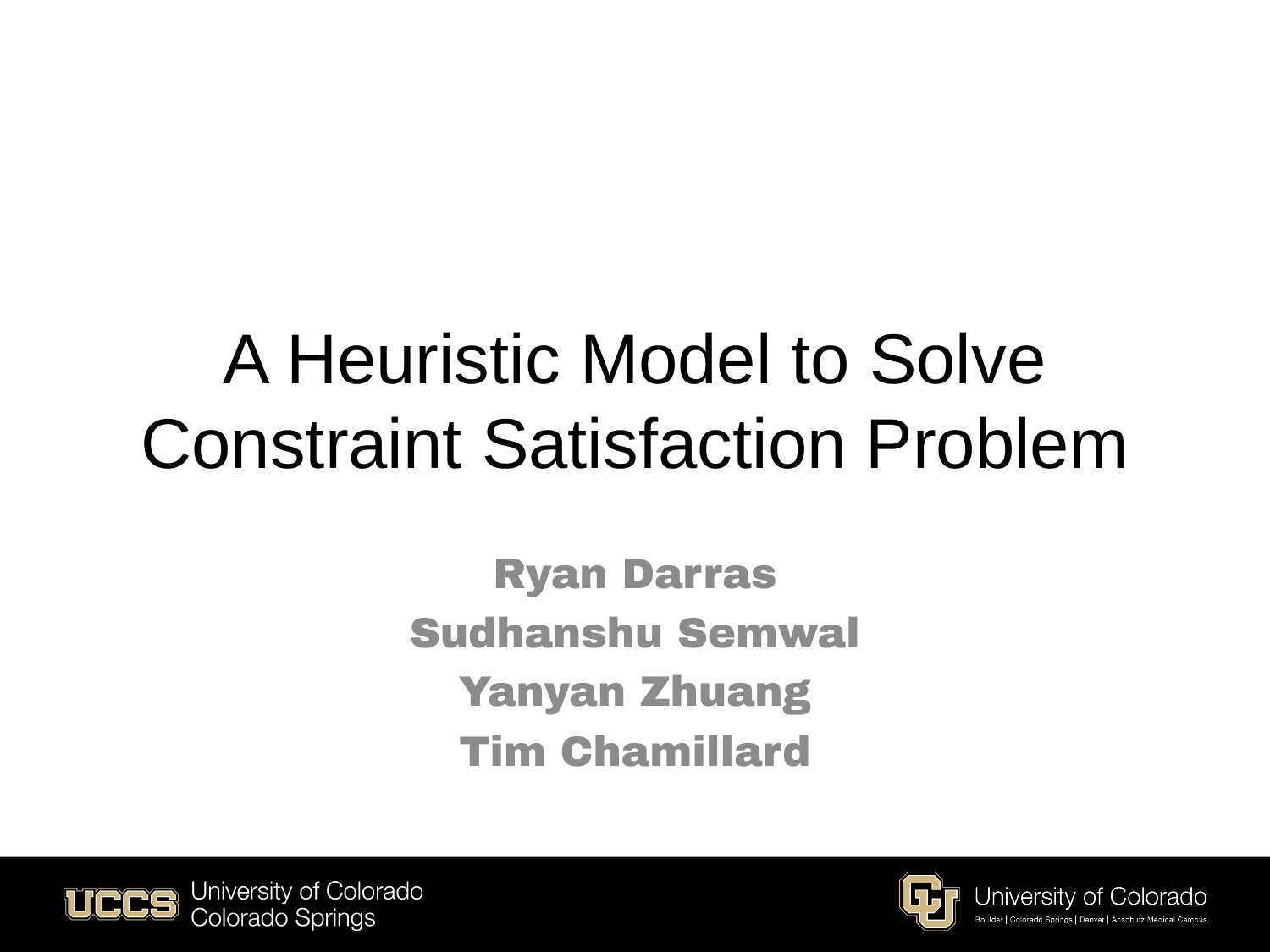

# A Heuristic Model to Solve Constraint Satisfaction Problem
Ryan Darras
Sudhanshu Semwal
Yanyan Zhuang
Tim Chamillard